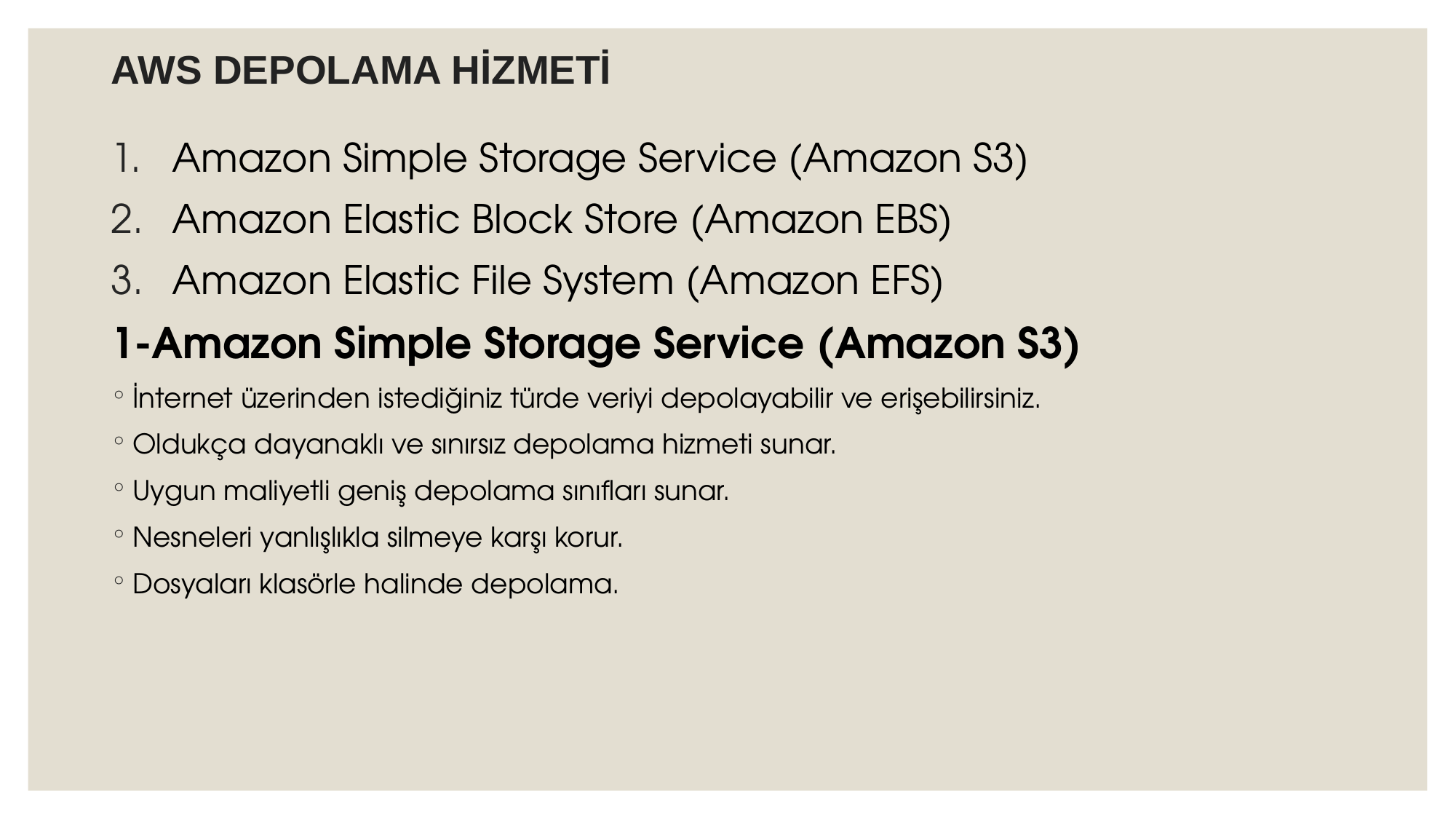

# AWS DEPOLAMA HİZMETİ
Amazon Simple Storage Service (Amazon S3)
Amazon Elastic Block Store (Amazon EBS)
Amazon Elastic File System (Amazon EFS)
1-Amazon Simple Storage Service (Amazon S3)
İnternet üzerinden istediğiniz türde veriyi depolayabilir ve erişebilirsiniz.
Oldukça dayanaklı ve sınırsız depolama hizmeti sunar.
Uygun maliyetli geniş depolama sınıfları sunar.
Nesneleri yanlışlıkla silmeye karşı korur.
Dosyaları klasörle halinde depolama.